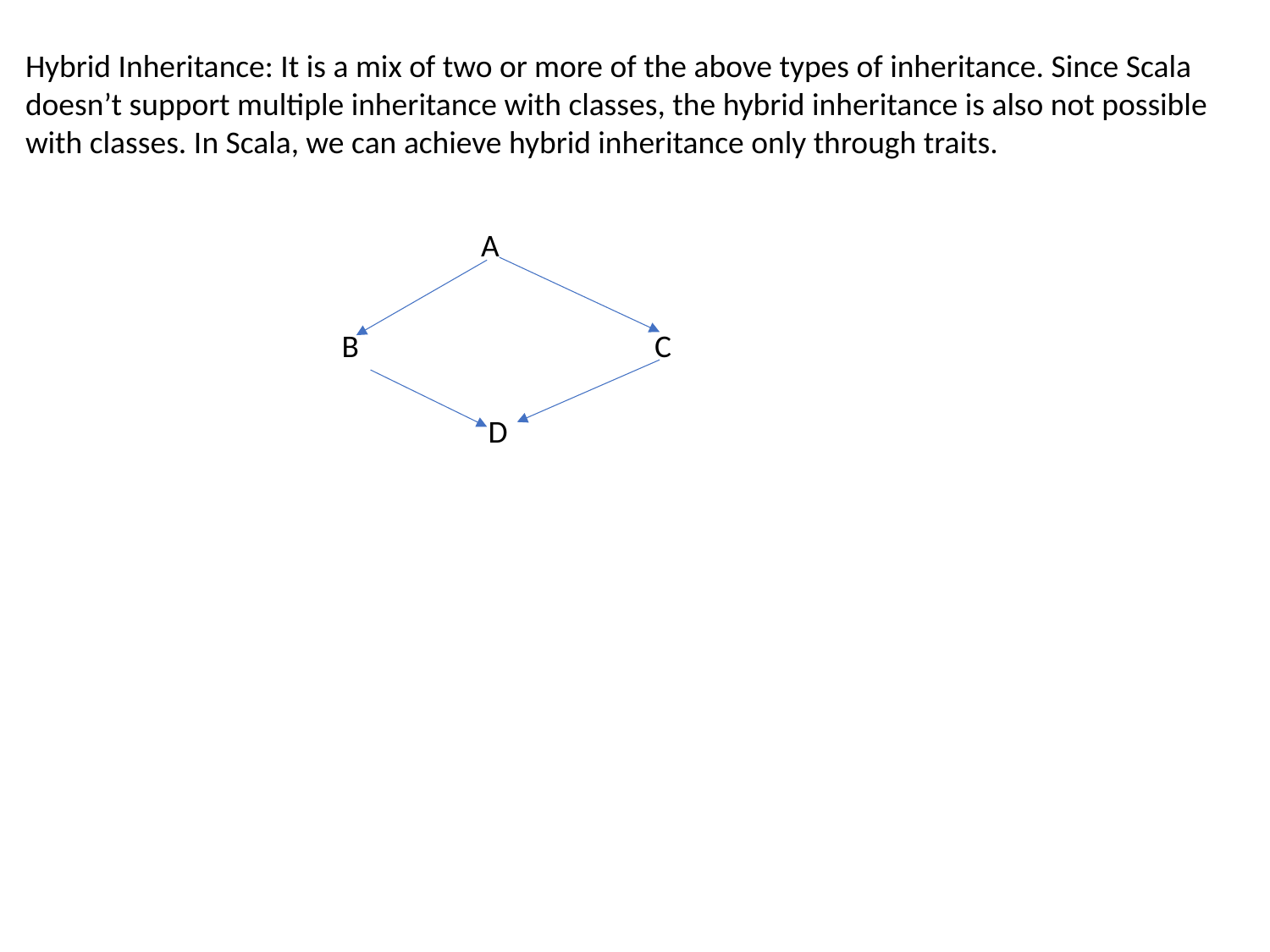

Hybrid Inheritance: It is a mix of two or more of the above types of inheritance. Since Scala doesn’t support multiple inheritance with classes, the hybrid inheritance is also not possible with classes. In Scala, we can achieve hybrid inheritance only through traits.
A
 B
 C
 D